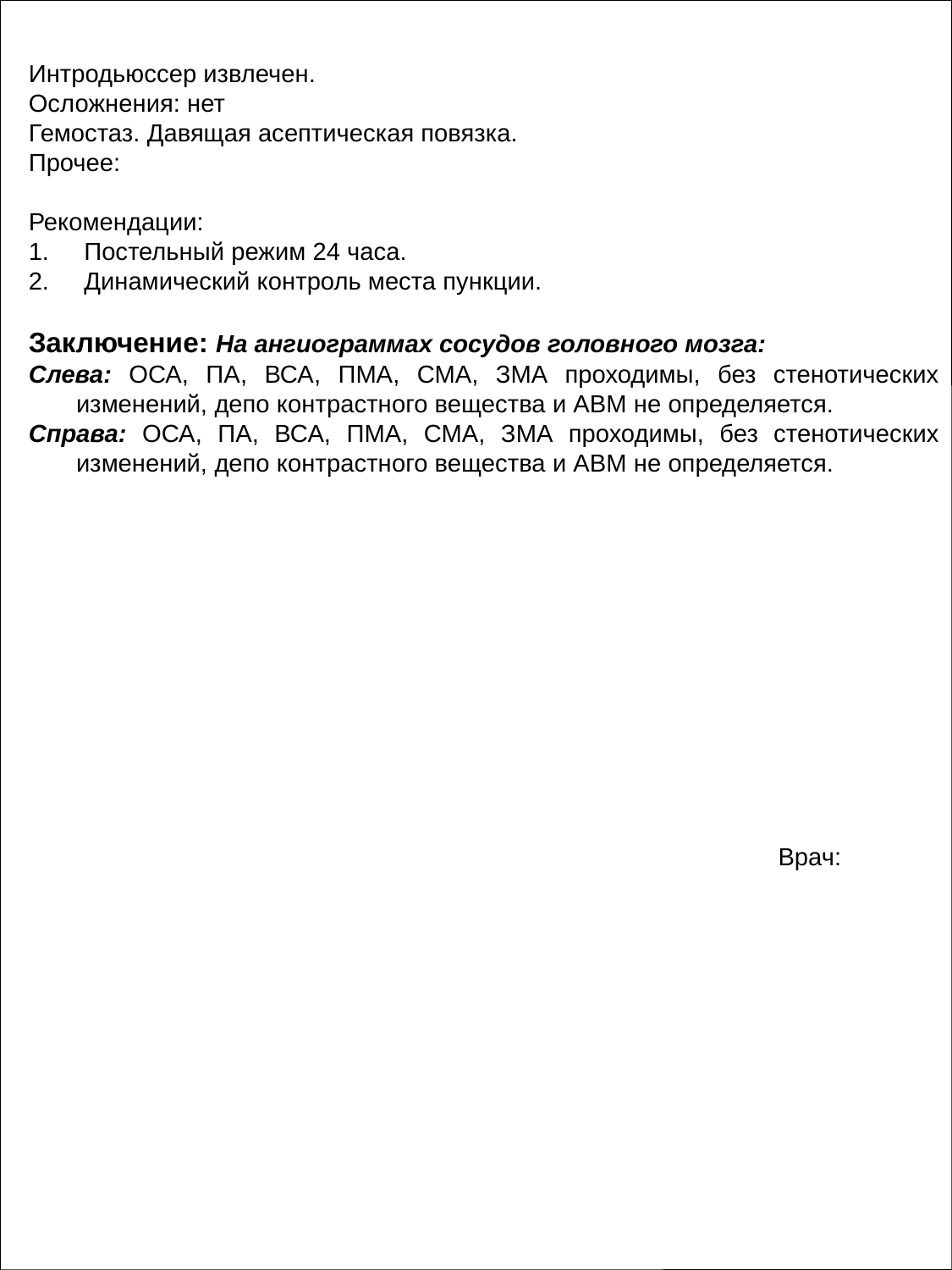

Интродьюссер извлечен.
Осложнения: нет
Гемостаз. Давящая асептическая повязка.
Прочее:

Рекомендации:
1.     Постельный режим 24 часа.
2.     Динамический контроль места пункции.

Заключение: На ангиограммах сосудов головного мозга:
Слева: ОСА, ПА, ВСА, ПМА, СМА, ЗМА проходимы, без стенотических изменений, депо контрастного вещества и АВМ не определяется.
Справа: ОСА, ПА, ВСА, ПМА, СМА, ЗМА проходимы, без стенотических изменений, депо контрастного вещества и АВМ не определяется.

Врач: